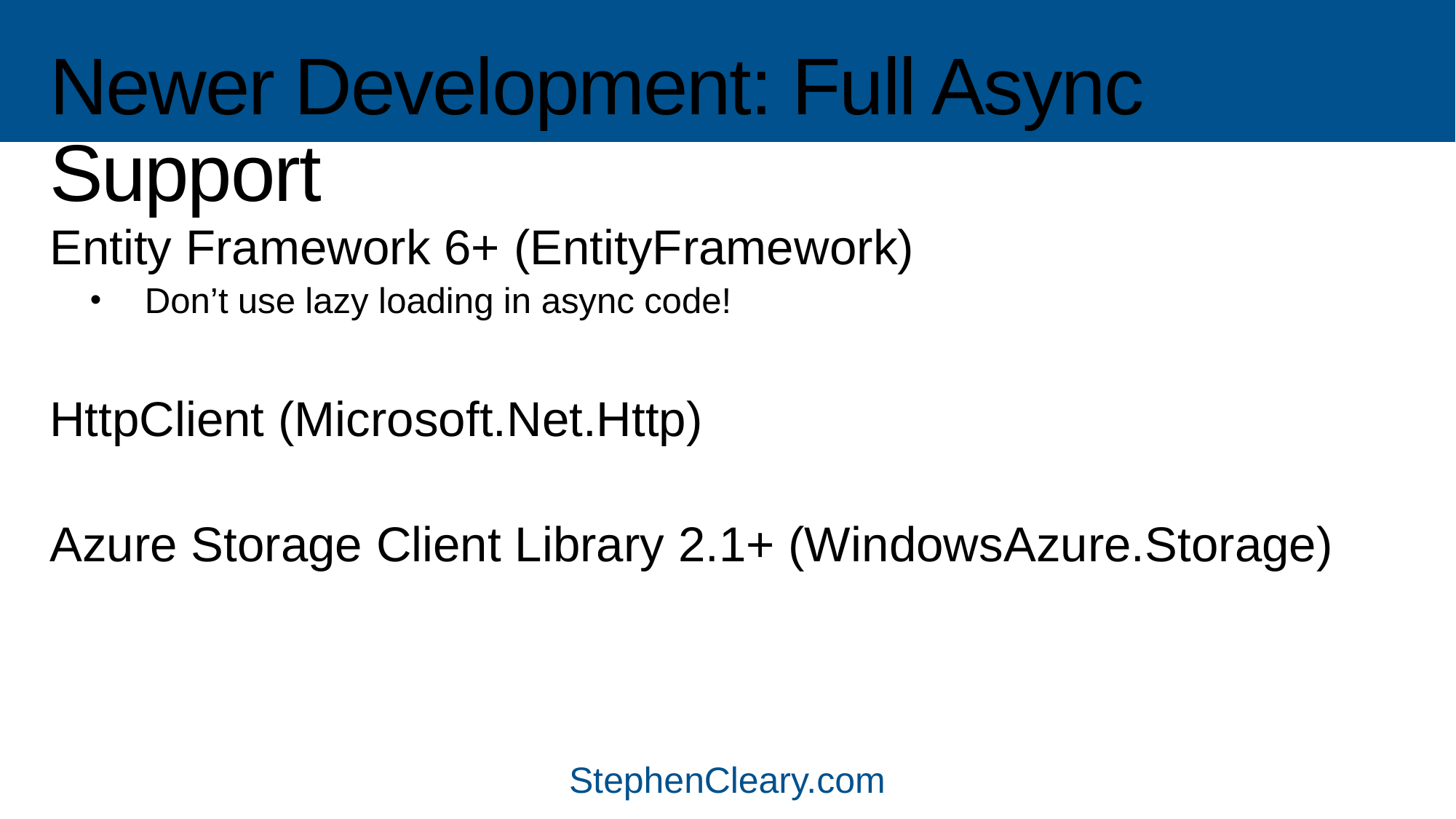

# Newer Development: Full Async Support

Entity Framework 6+ (EntityFramework)
Don’t use lazy loading in async code!

HttpClient (Microsoft.Net.Http)

Azure Storage Client Library 2.1+ (WindowsAzure.Storage)